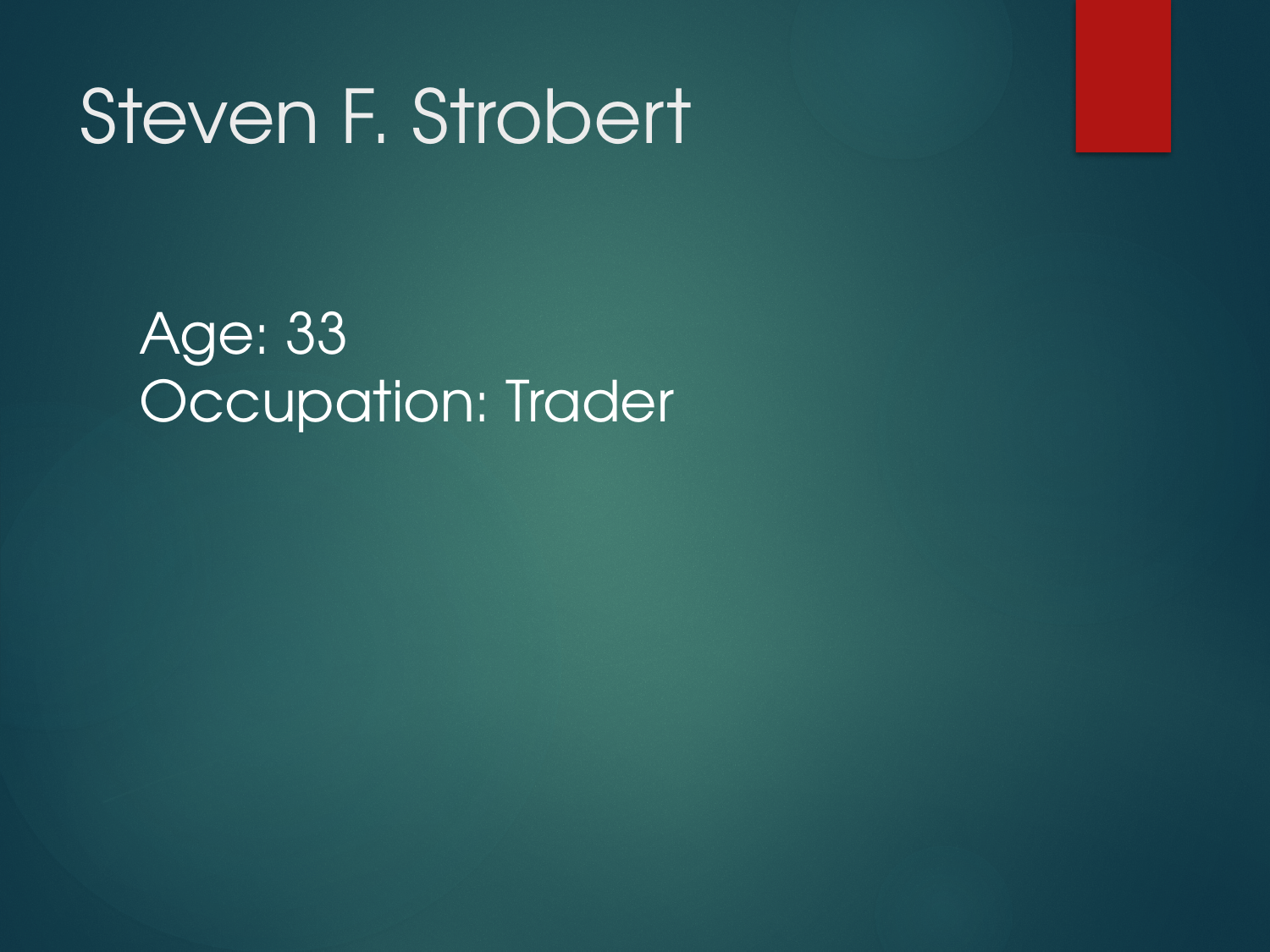

# Steven F. Strobert

Age: 33
Occupation: Trader